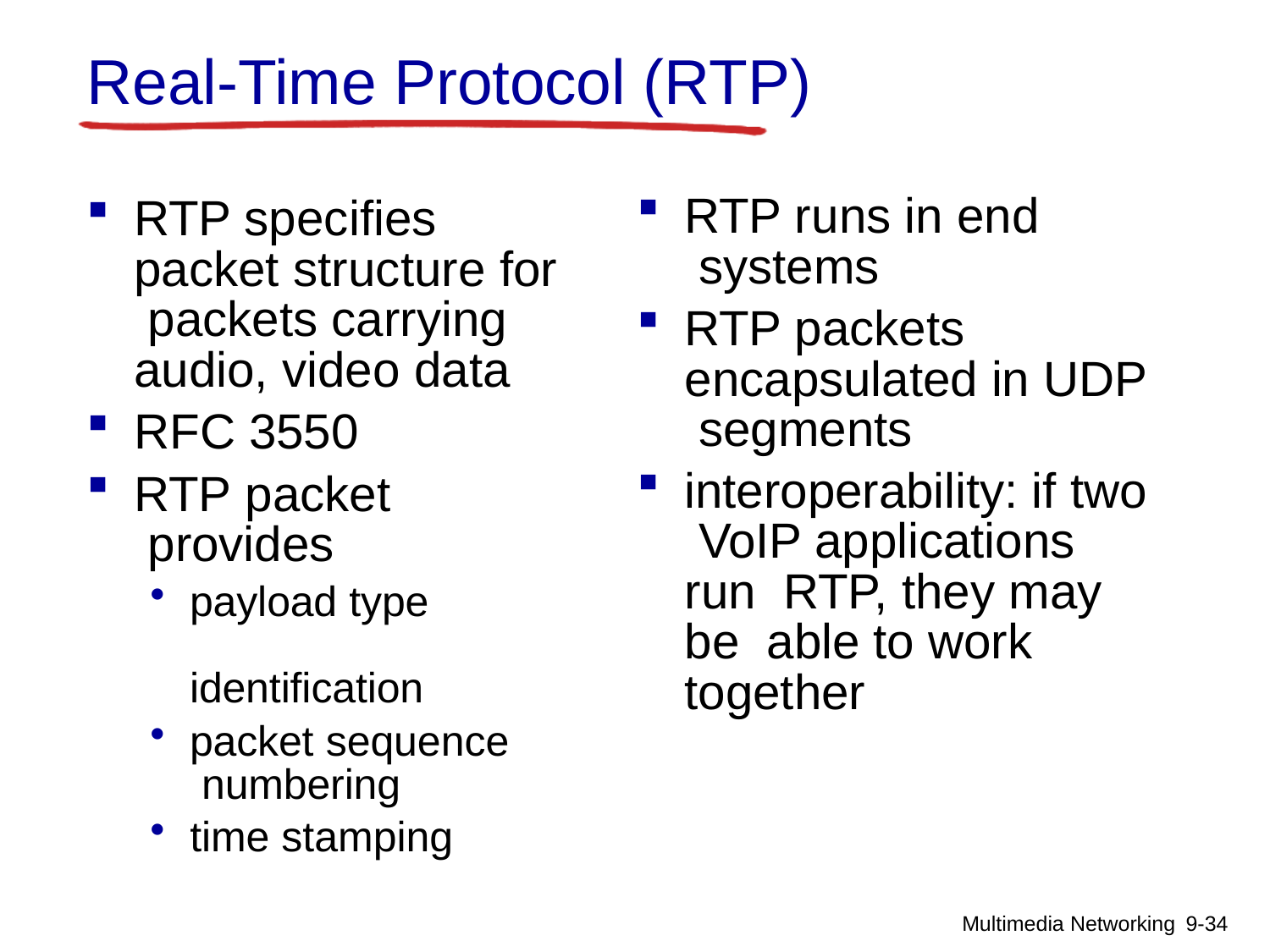

# Real-Time Protocol (RTP)

RTP runs in end  systems
RTP packets  encapsulated in UDP  segments
interoperability: if two  VoIP applications run  RTP, they may be  able to work together
RTP specifies  packet structure for  packets carrying  audio, video data
RFC 3550
RTP packet  provides
payload type  identification
packet sequence  numbering
time stamping
Multimedia Networking 9-34